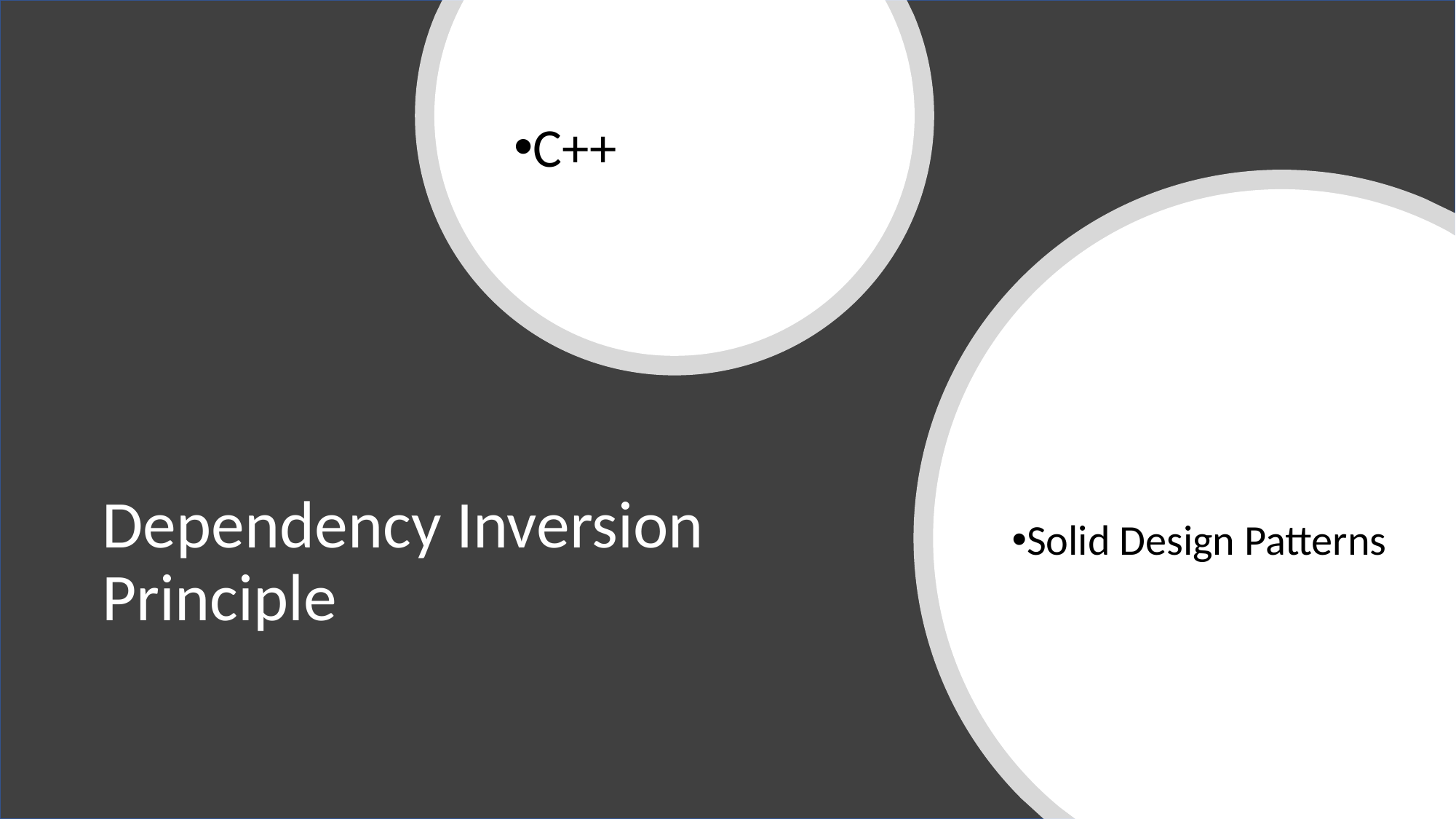

C++

Solid Design Patterns
# Dependency Inversion Principle